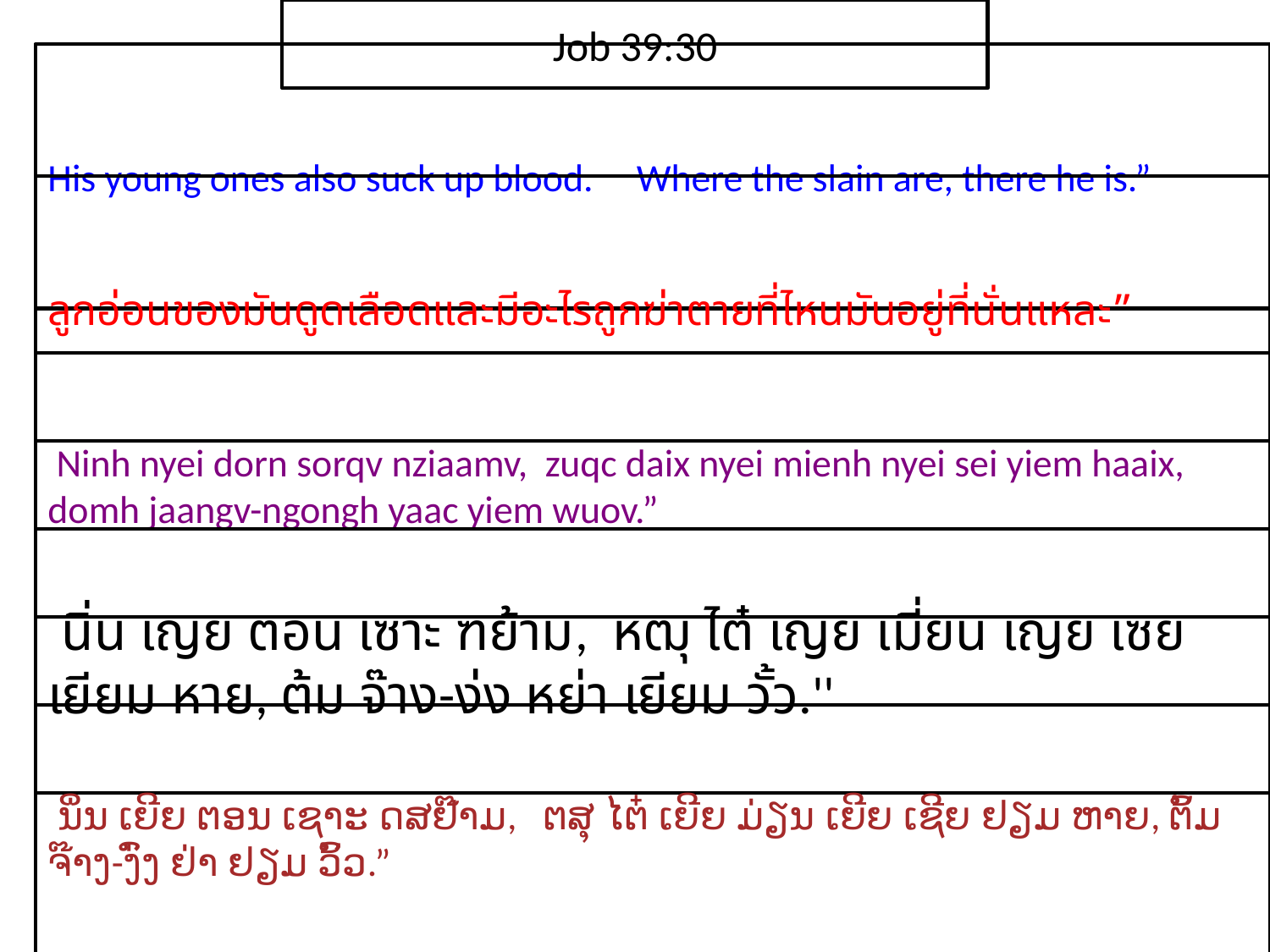

Job 39:30
His young ones also suck up blood.     Where the slain are, there he is.”
ลูก​อ่อน​ของ​มัน​ดูด​เลือดและ​มี​อะไร​ถูก​ฆ่า​ตาย​ที่​ไหน​มัน​อยู่​ที่​นั่น​แหละ”
 Ninh nyei dorn sorqv nziaamv,  zuqc daix nyei mienh nyei sei yiem haaix, domh jaangv-ngongh yaac yiem wuov.”
 นิ่น เญย ตอน เซาะ ฑย้าม,  หฒุ ไต๋ เญย เมี่ยน เญย เซย เยียม หาย, ต้ม จ๊าง-ง่ง หย่า เยียม วั้ว.''
 ນິ່ນ ເຍີຍ ຕອນ ເຊາະ ດສຢ໊າມ,   ຕສຸ ໄຕ໋ ເຍີຍ ມ່ຽນ ເຍີຍ ເຊີຍ ຢຽມ ຫາຍ, ຕົ້ມ ຈ໊າງ-ງົ່ງ ຢ່າ ຢຽມ ວົ້ວ.”